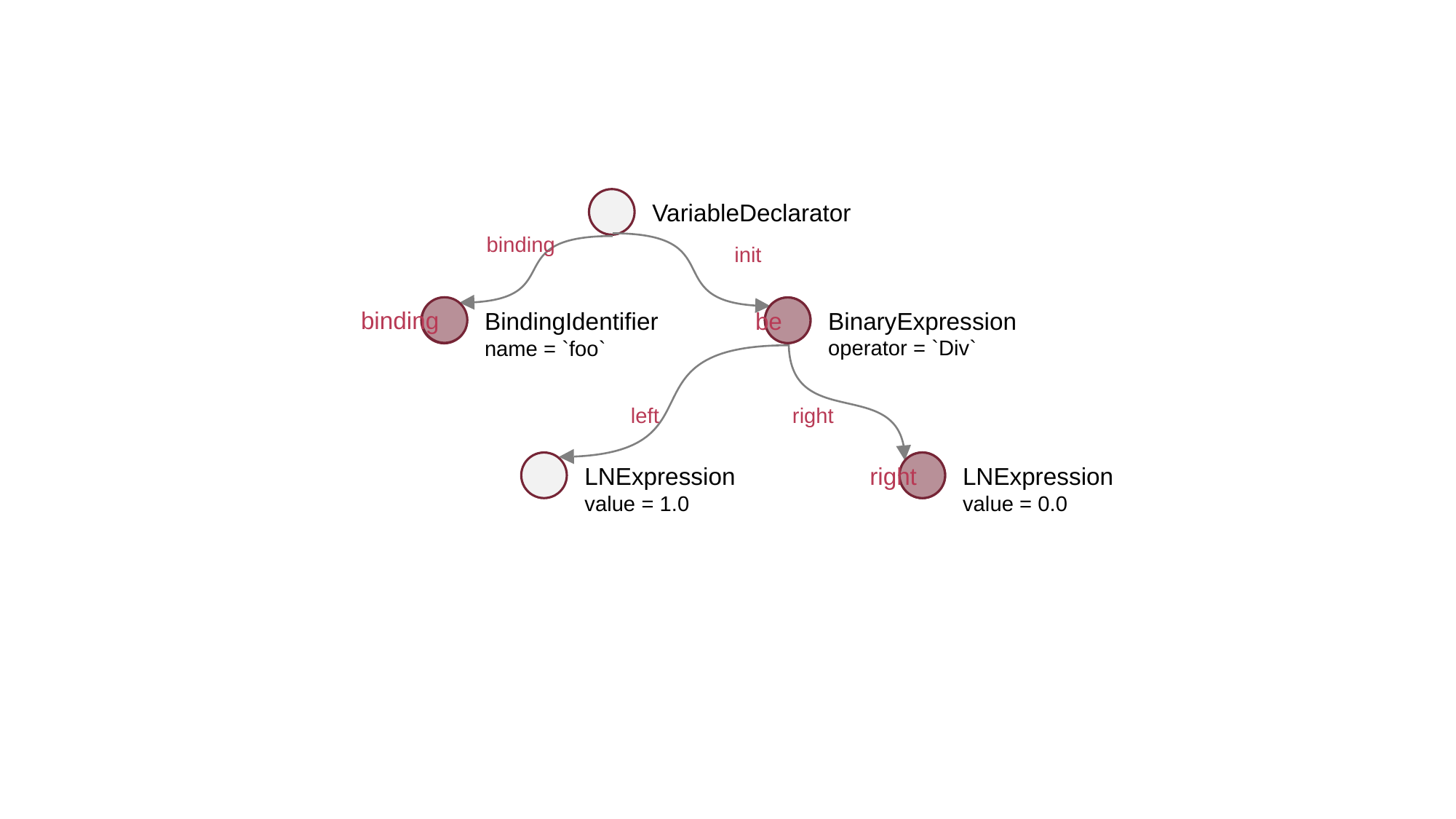

VariableDeclarator
binding
init
binding

BinaryExpression
operator = `Div`
be

BindingIdentifier
name = `foo`
left
right

LNExpression
value = 1.0
right

LNExpression
value = 0.0